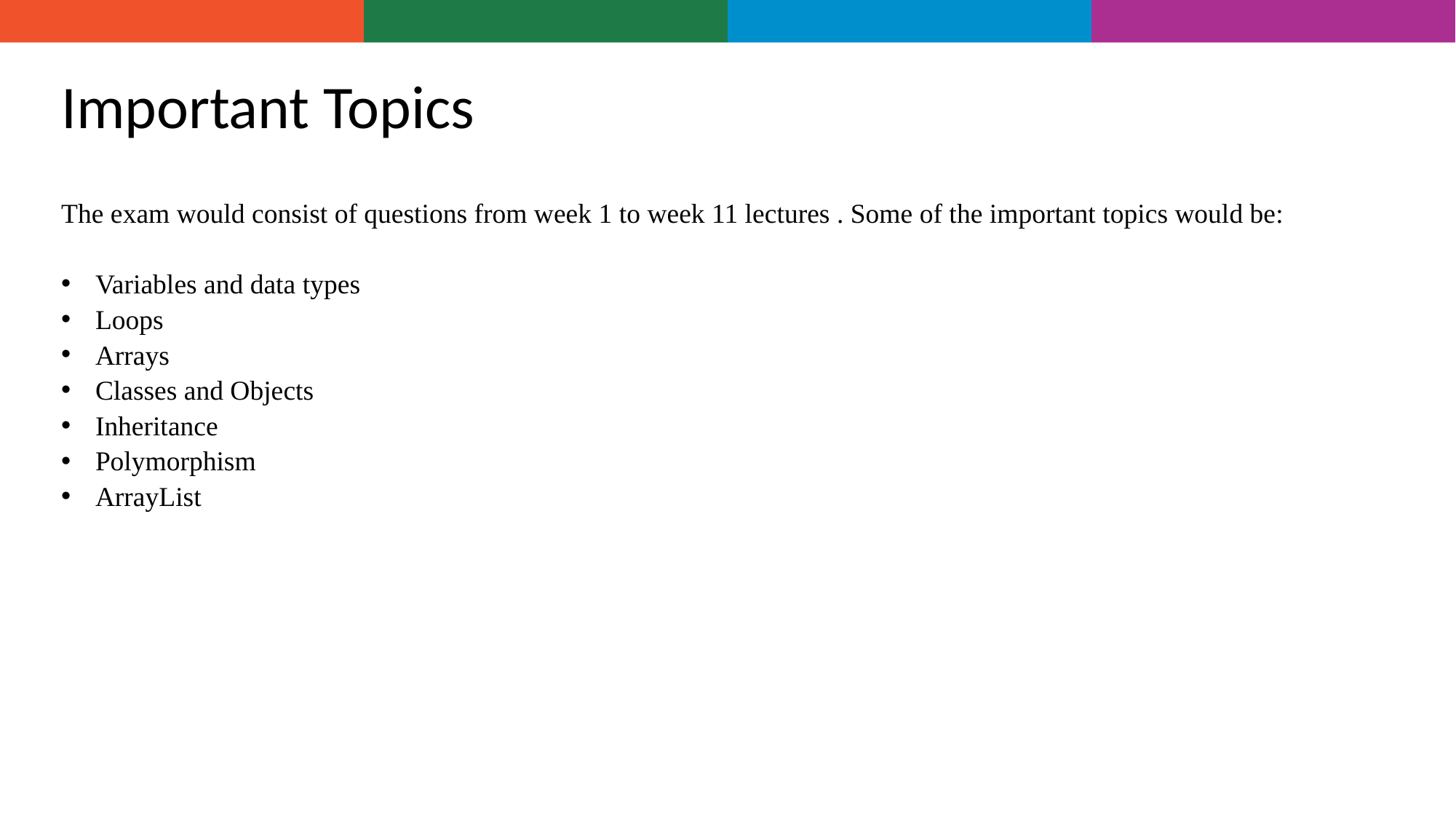

# Important Topics
The exam would consist of questions from week 1 to week 11 lectures . Some of the important topics would be:

Variables and data types
Loops
Arrays
Classes and Objects
Inheritance
Polymorphism
ArrayList